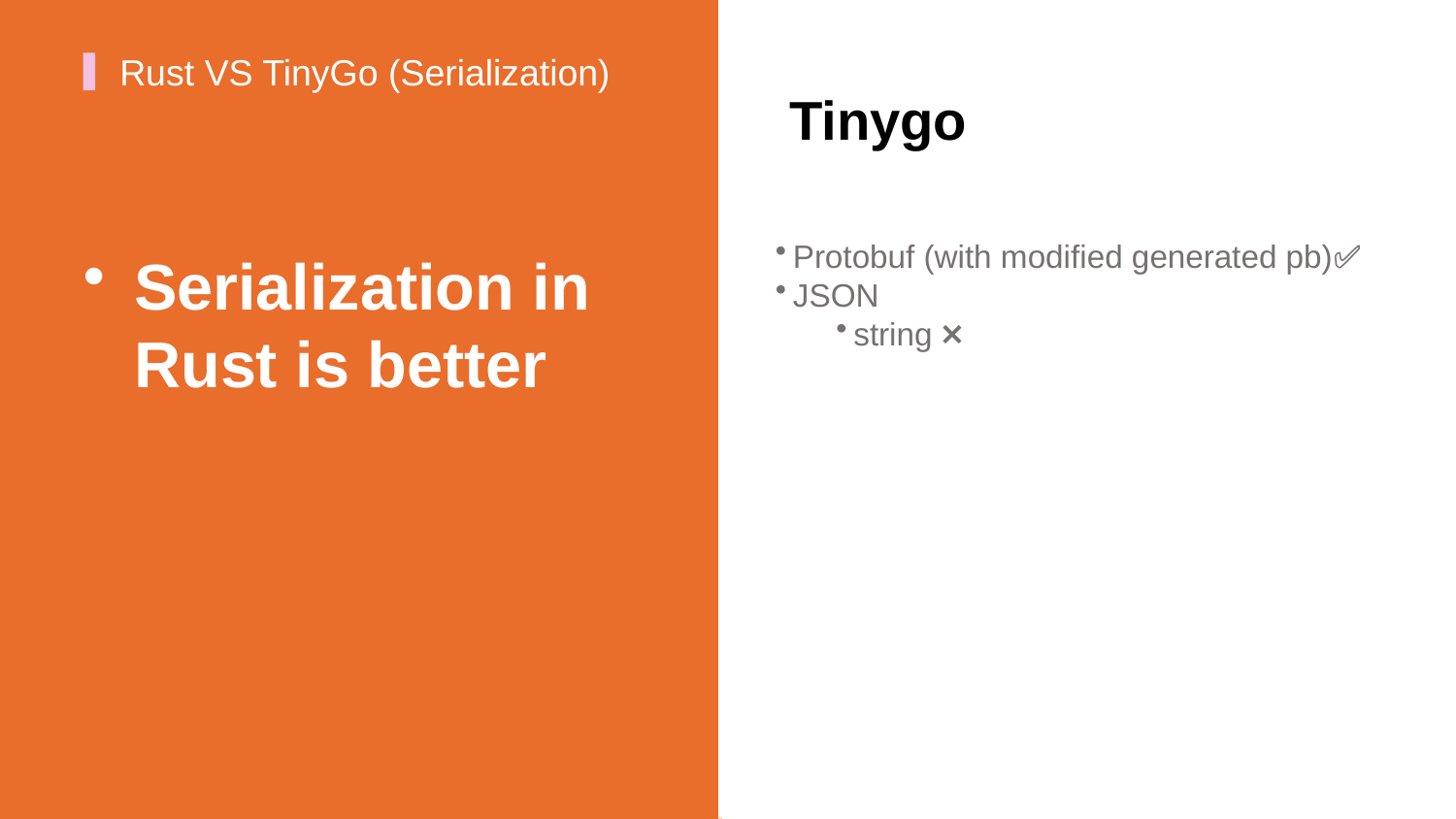

Rust VS TinyGo (Serialization)

Tinygo
Protobuf (with modified generated pb)✅
JSON
string ❌
Serialization in Rust is better